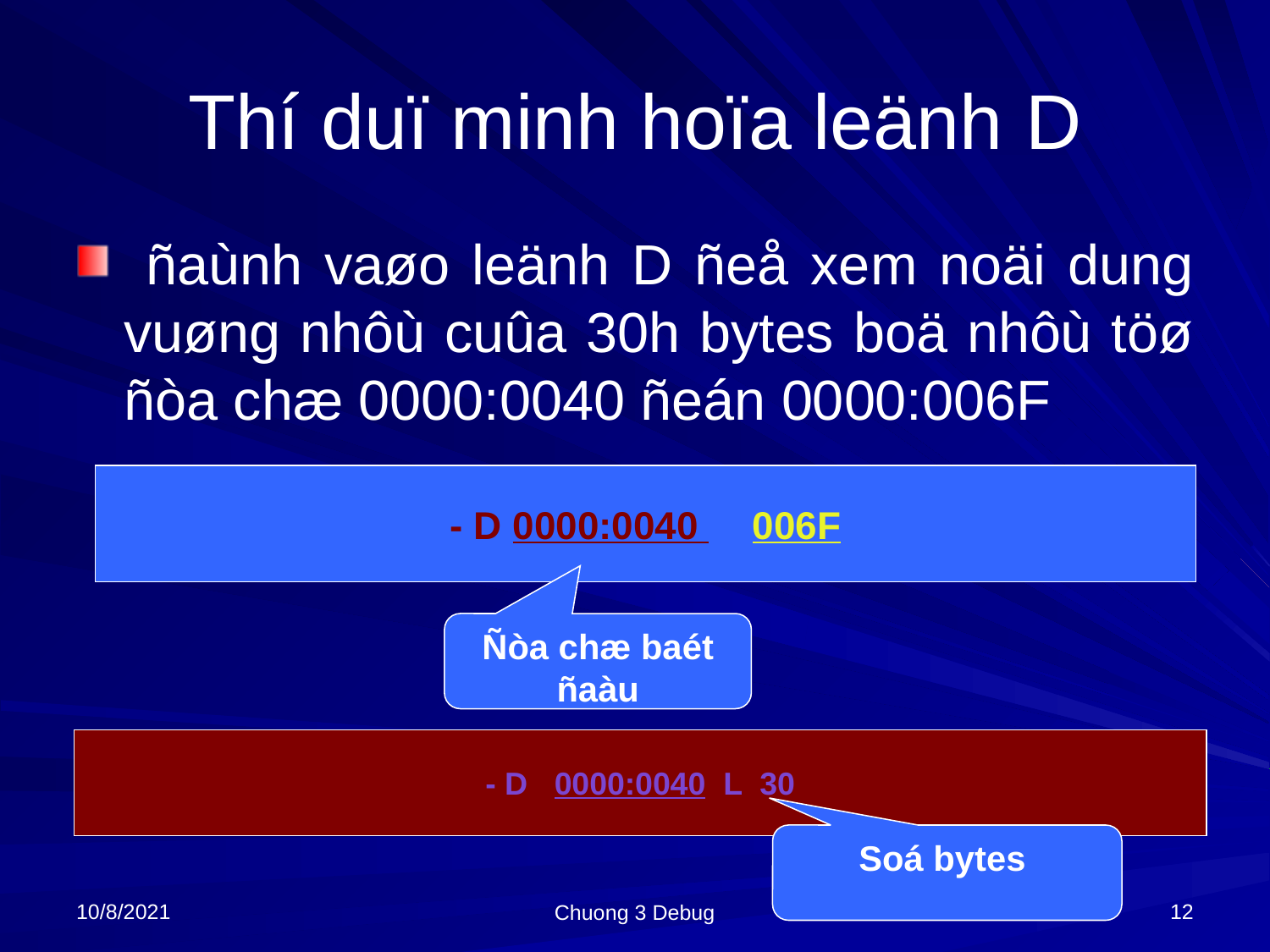

# Thí duï minh hoïa leänh D
 ñaùnh vaøo leänh D ñeå xem noäi dung vuøng nhôù cuûa 30h bytes boä nhôù töø ñòa chæ 0000:0040 ñeán 0000:006F
- D 0000:0040     006F
Ñòa chæ baét ñaàu
- D   0000:0040  L  30
Soá bytes
10/8/2021
12
Chuong 3 Debug